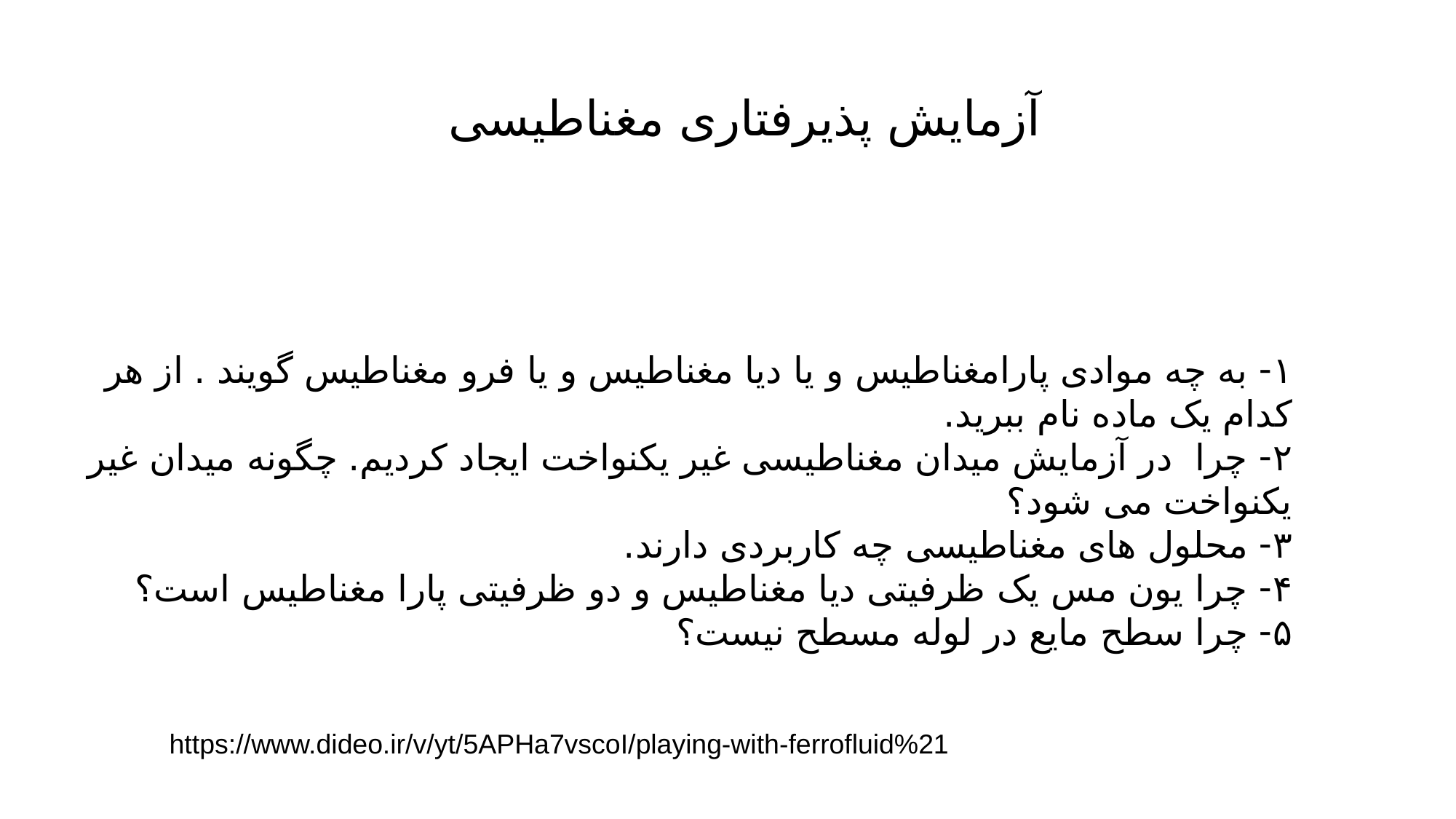

آزمایش پذیرفتاری مغناطیسی
۱- به چه موادی پارامغناطیس و یا دیا مغناطیس و یا فرو مغناطیس گویند . از هر کدام یک ماده نام ببرید.
۲- چرا  در آزمایش میدان مغناطیسی غیر یکنواخت ایجاد کردیم. چگونه میدان غیر یکنواخت می شود؟
۳- محلول های مغناطیسی چه کاربردی دارند.
۴- چرا یون مس یک ظرفیتی دیا مغناطیس و دو ظرفیتی پارا مغناطیس است؟
۵- چرا سطح مایع در لوله مسطح نیست؟
https://www.dideo.ir/v/yt/5APHa7vscoI/playing-with-ferrofluid%21